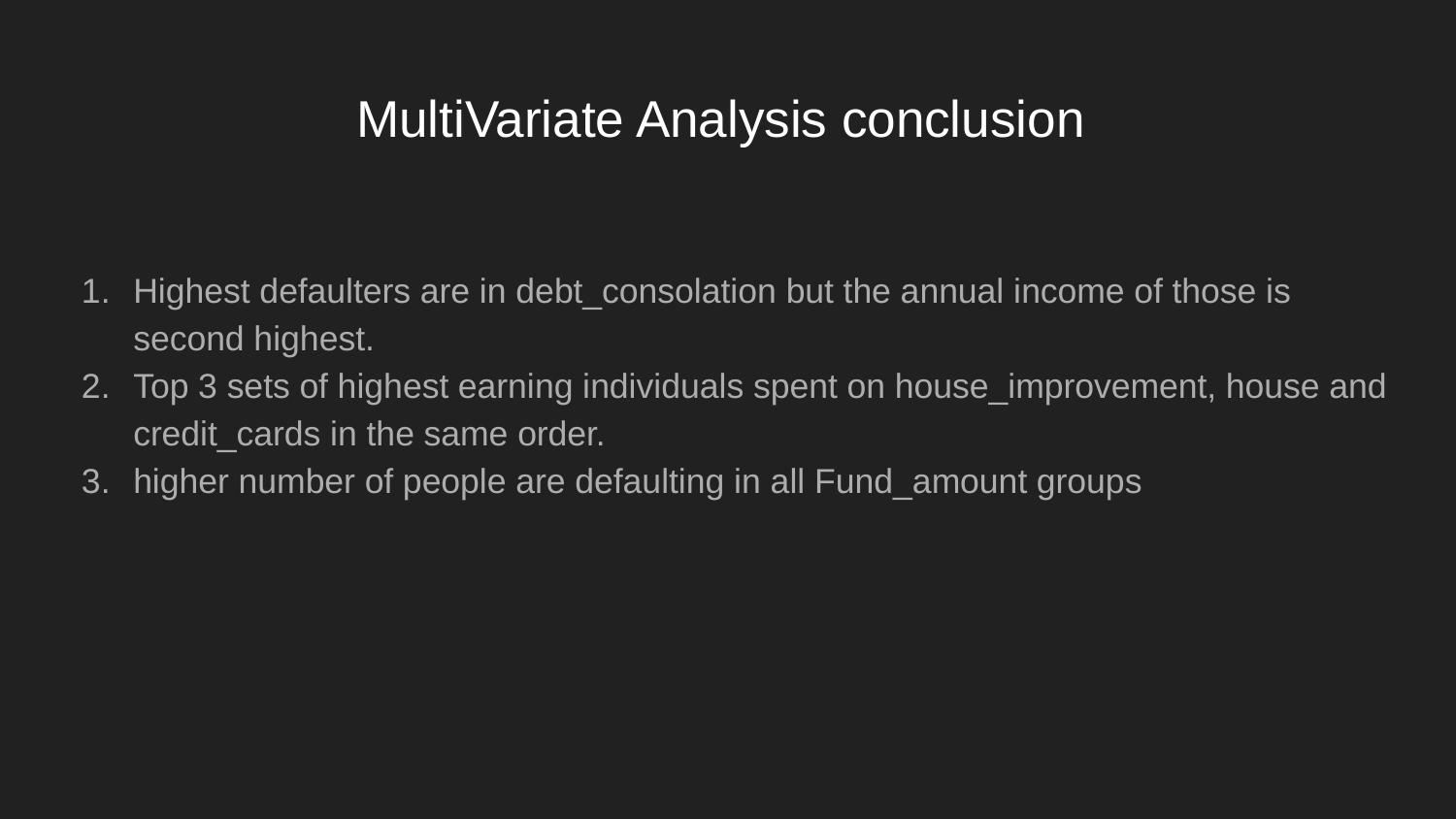

# MultiVariate Analysis conclusion

Highest defaulters are in debt_consolation but the annual income of those is second highest.
Top 3 sets of highest earning individuals spent on house_improvement, house and credit_cards in the same order.
higher number of people are defaulting in all Fund_amount groups